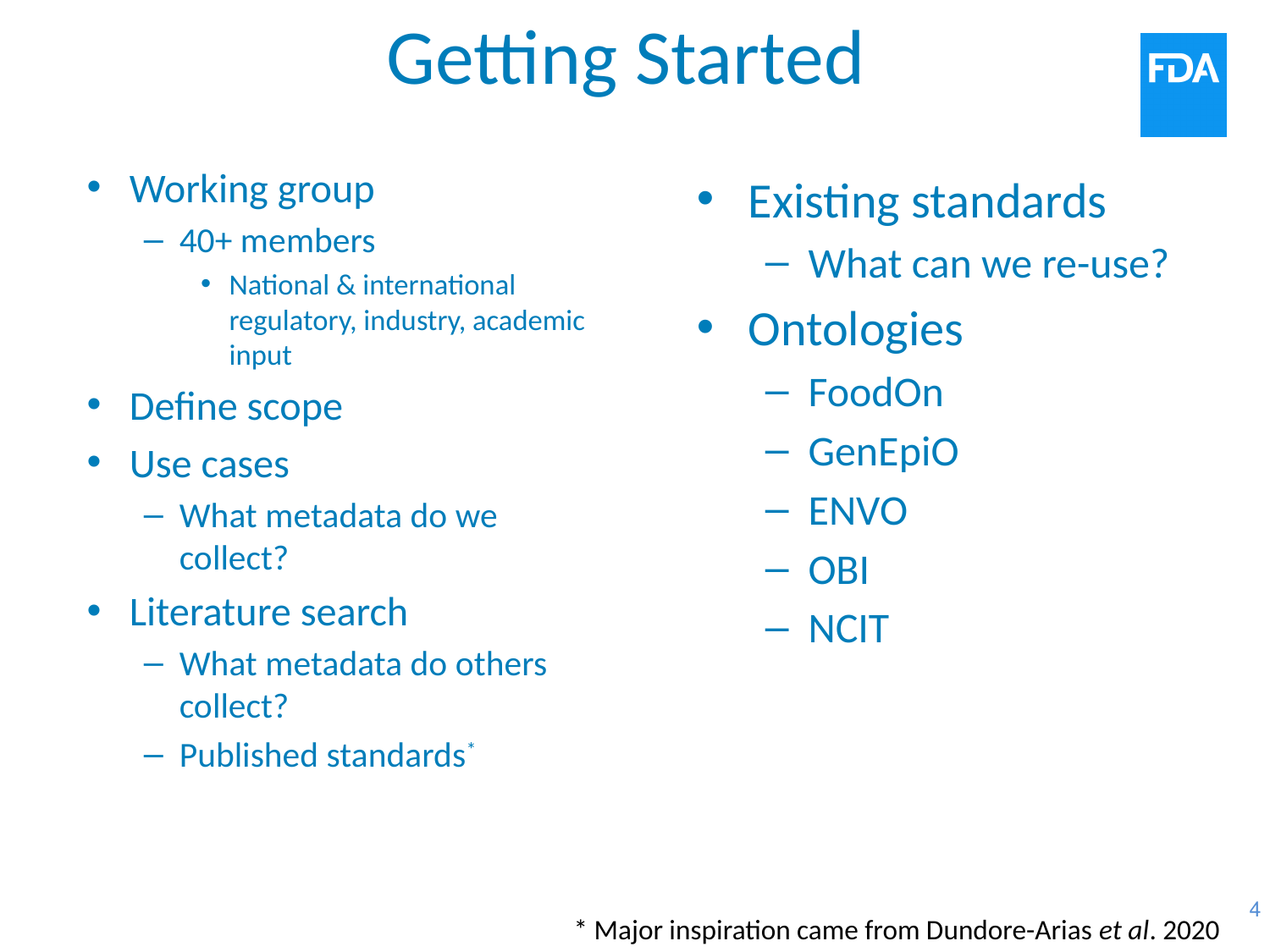

# Getting Started
Working group
40+ members
National & international regulatory, industry, academic input
Define scope
Use cases
What metadata do we  collect?
Literature search
What metadata do others collect?
Published standards*
Existing standards
What can we re-use?
Ontologies
FoodOn
GenEpiO
ENVO
OBI
NCIT

* Major inspiration came from Dundore-Arias et al. 2020